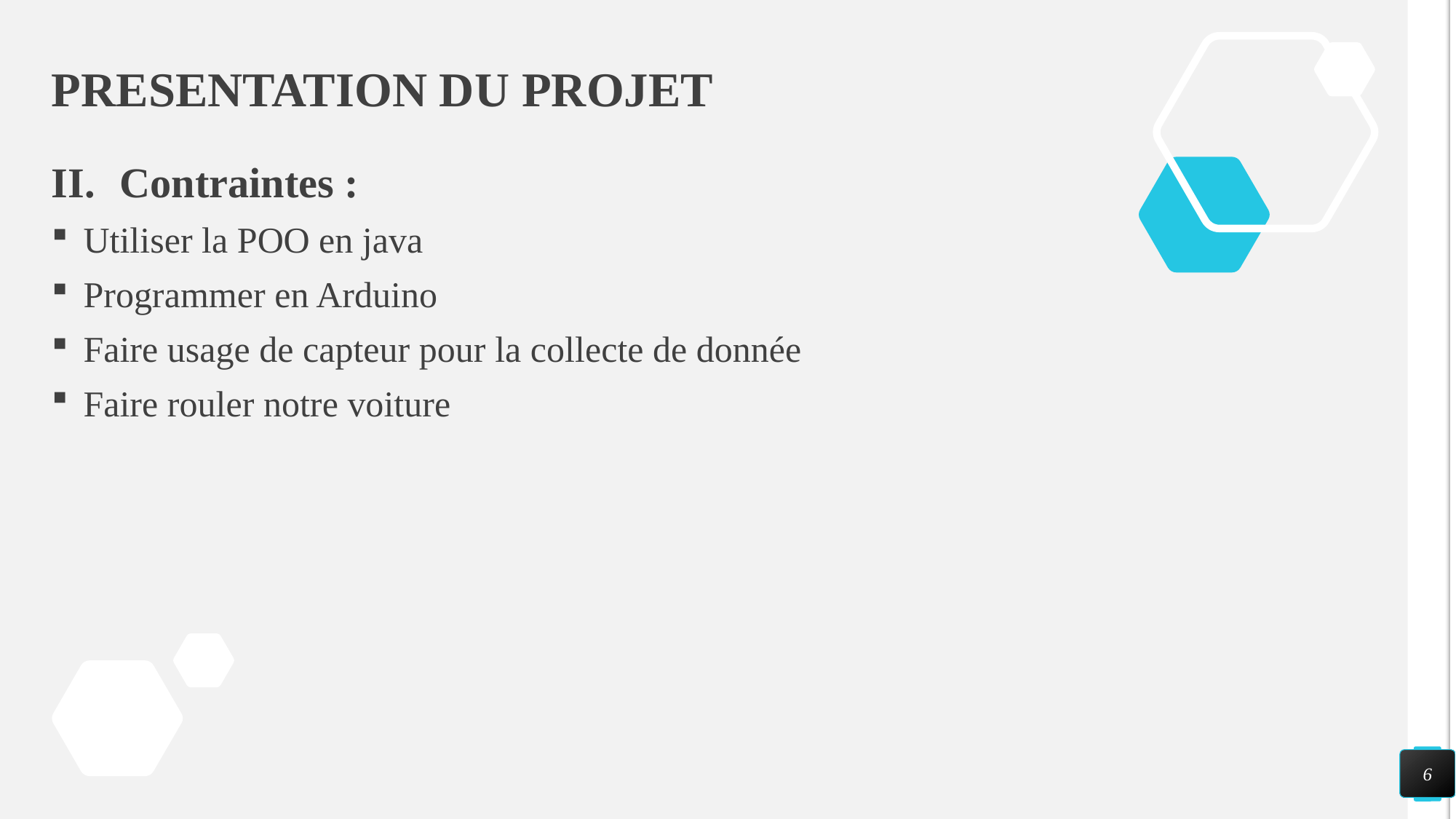

# PRESENTATION DU PROJET
Contraintes :
Utiliser la POO en java
Programmer en Arduino
Faire usage de capteur pour la collecte de donnée
Faire rouler notre voiture

6